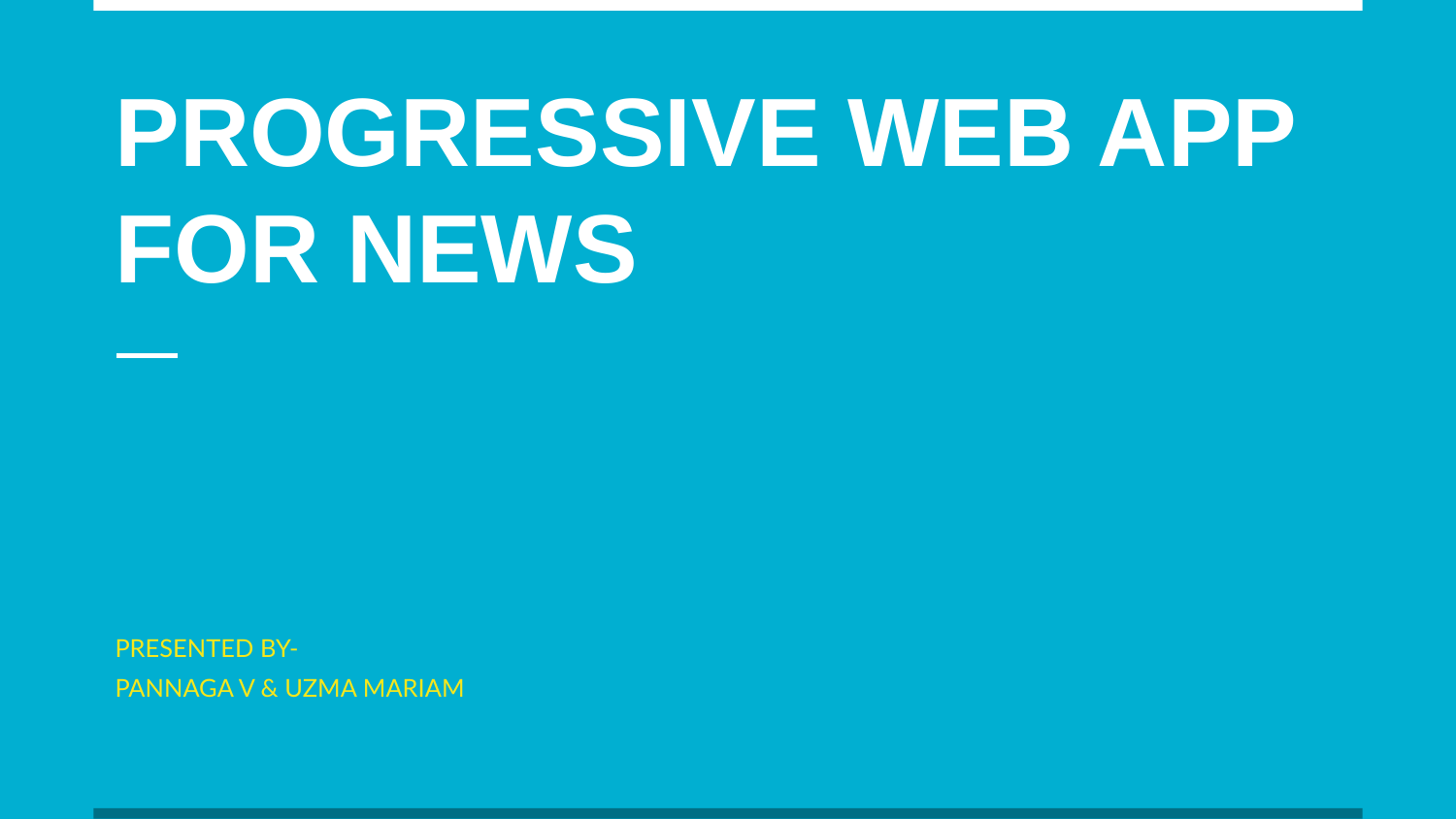

# PROGRESSIVE WEB APP FOR NEWS

PRESENTED BY-
PANNAGA V & UZMA MARIAM